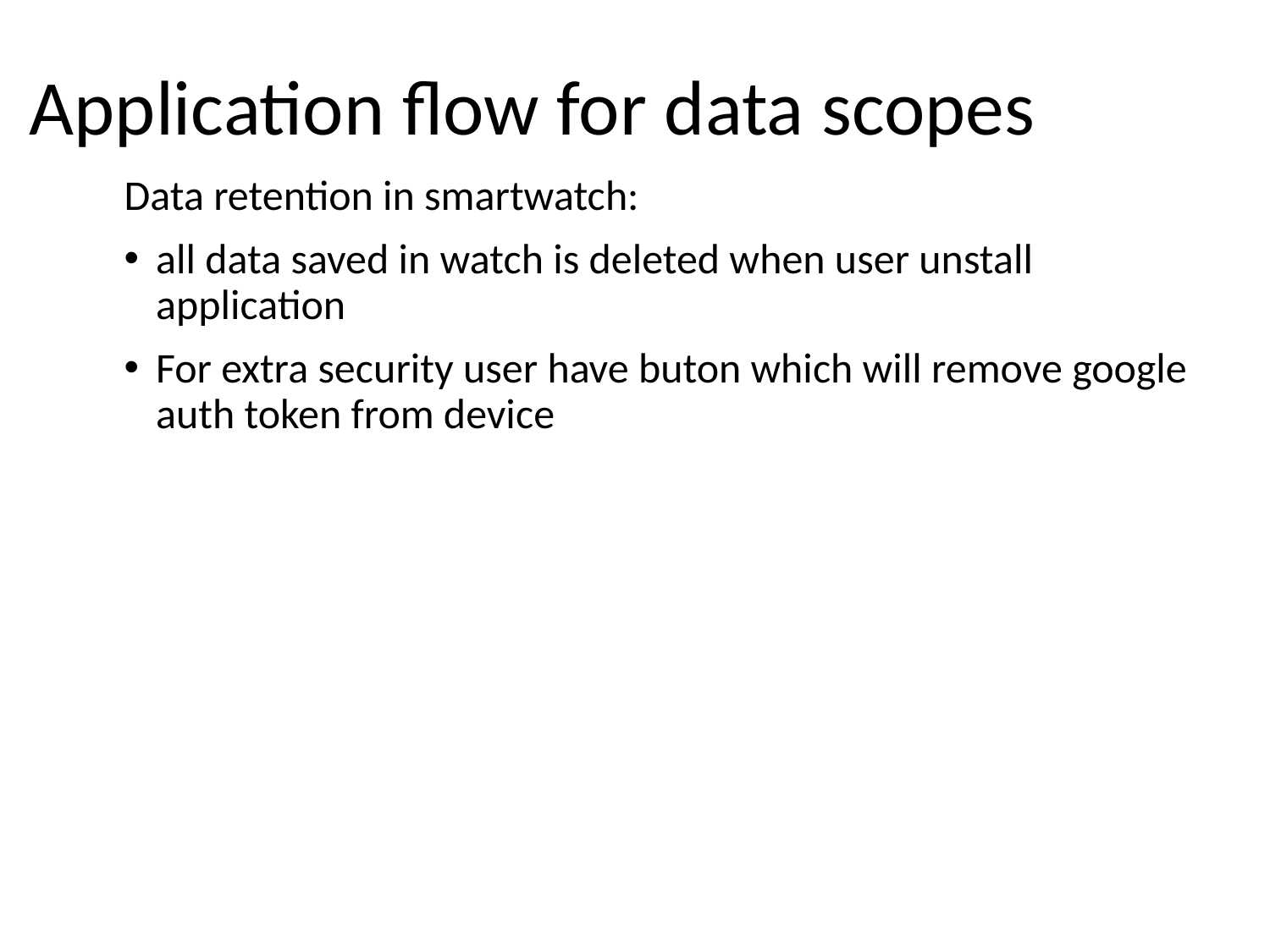

# Application flow for data scopes
Data retention in smartwatch:
all data saved in watch is deleted when user unstall application
For extra security user have buton which will remove google auth token from device